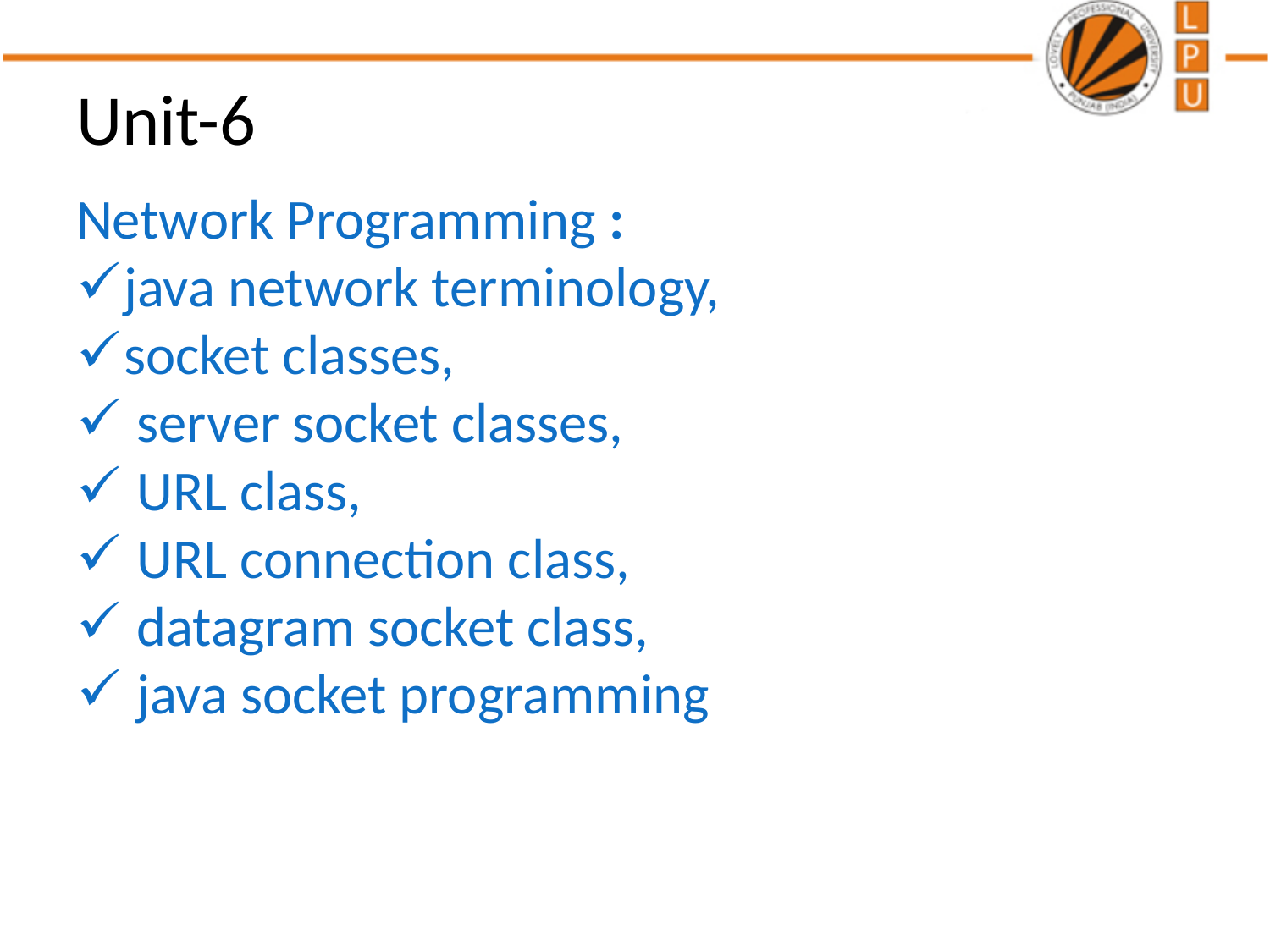

# Unit-6
Network Programming :
java network terminology,
socket classes,
 server socket classes,
 URL class,
 URL connection class,
 datagram socket class,
 java socket programming